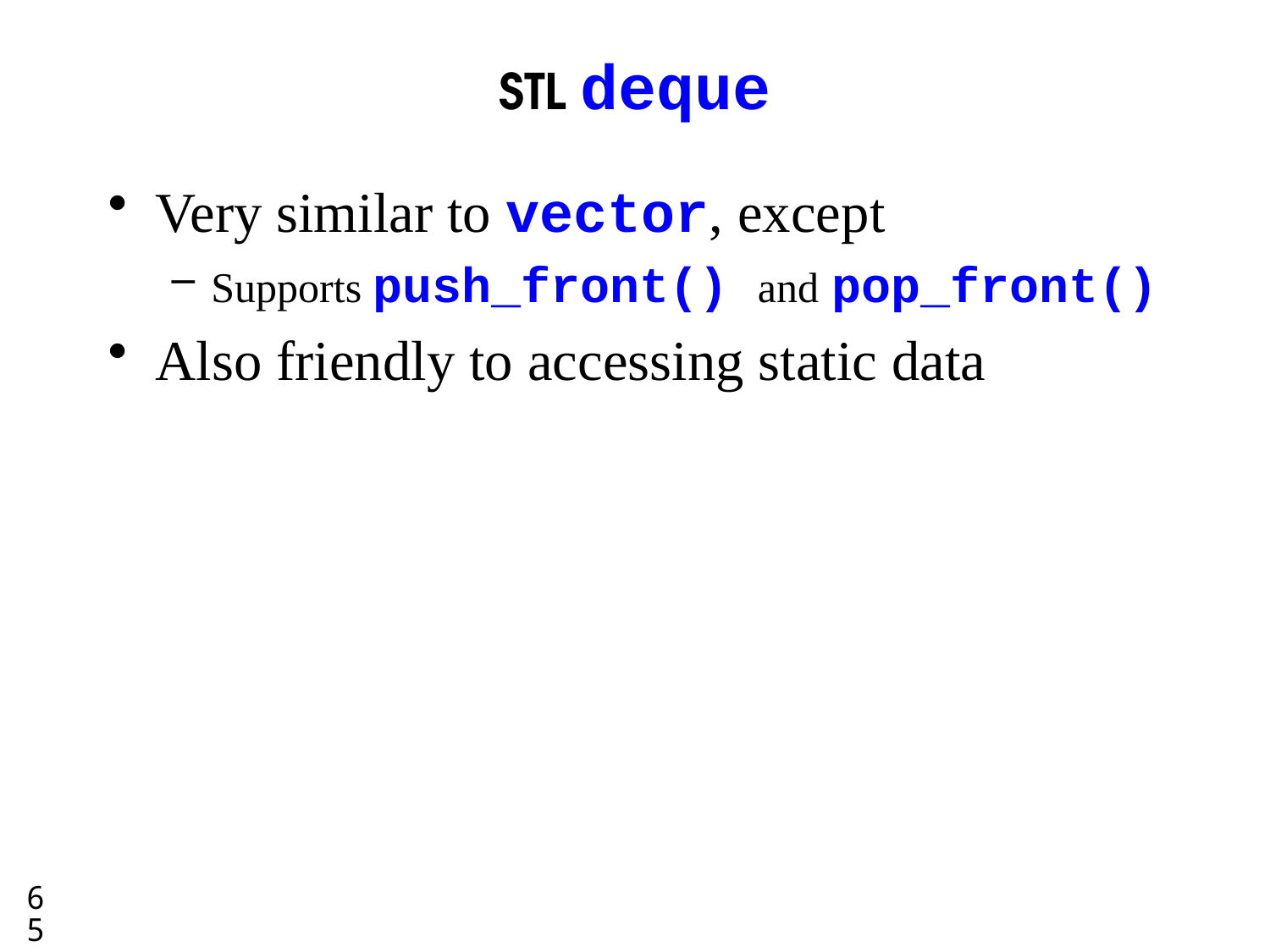

# STL deque
Very similar to vector, except
Supports push_front() and pop_front()
Also friendly to accessing static data
65